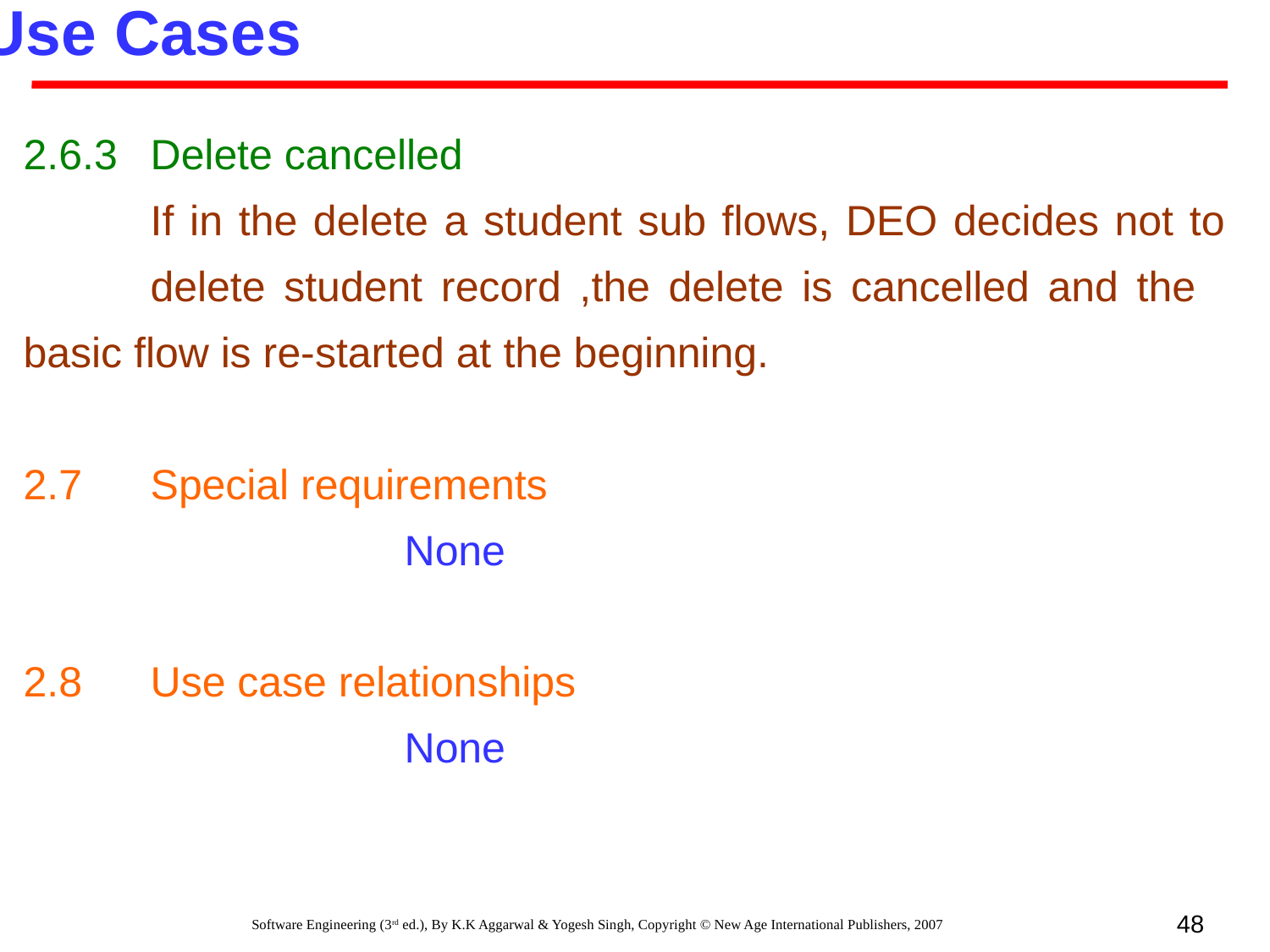

Use Cases

2.6.3	Delete cancelled
	If in the delete a student sub flows, DEO decides not to 	delete student record ,the delete is cancelled and the 	basic flow is re-started at the beginning.

2.7 	Special requirements
			None

2.8 	Use case relationships
			None
48